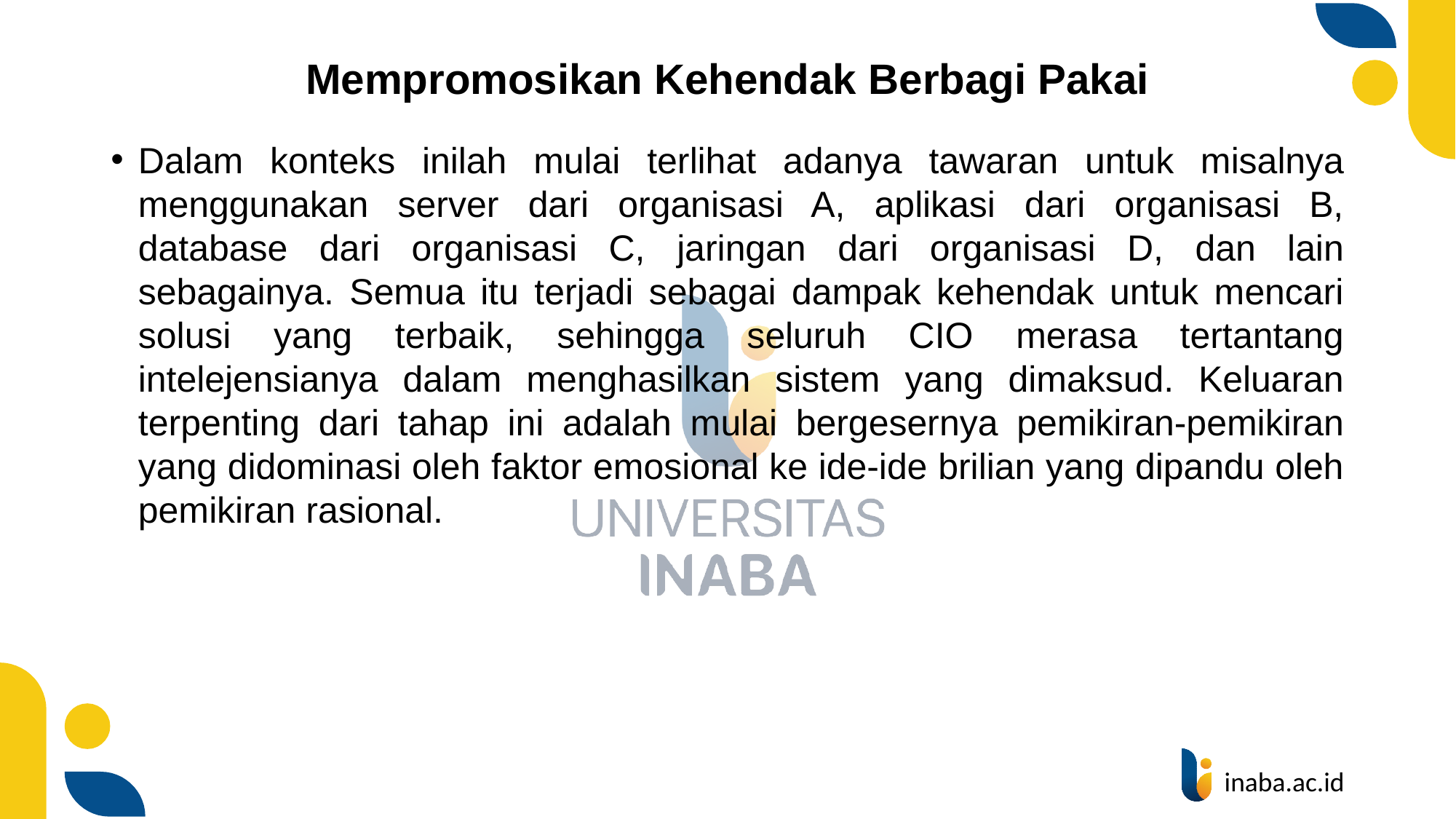

# Mempromosikan Kehendak Berbagi Pakai
Dalam konteks inilah mulai terlihat adanya tawaran untuk misalnya menggunakan server dari organisasi A, aplikasi dari organisasi B, database dari organisasi C, jaringan dari organisasi D, dan lain sebagainya. Semua itu terjadi sebagai dampak kehendak untuk mencari solusi yang terbaik, sehingga seluruh CIO merasa tertantang intelejensianya dalam menghasilkan sistem yang dimaksud. Keluaran terpenting dari tahap ini adalah mulai bergesernya pemikiran-pemikiran yang didominasi oleh faktor emosional ke ide-ide brilian yang dipandu oleh pemikiran rasional.